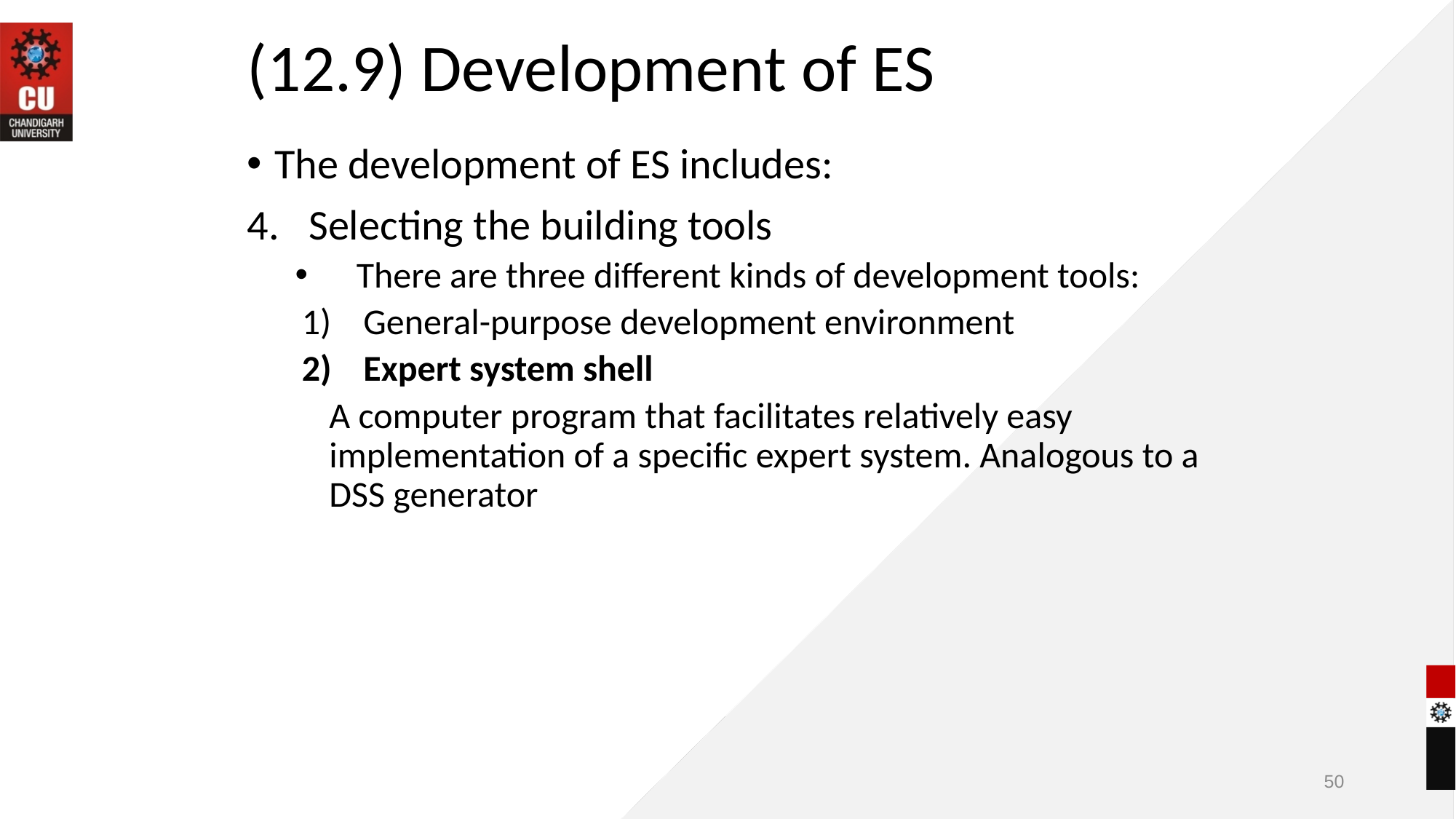

# (12.9) Development of ES
The development of ES includes:
Selecting the building tools
There are three different kinds of development tools:
General-purpose development environment
Expert system shell
	A computer program that facilitates relatively easy implementation of a specific expert system. Analogous to a DSS generator

50